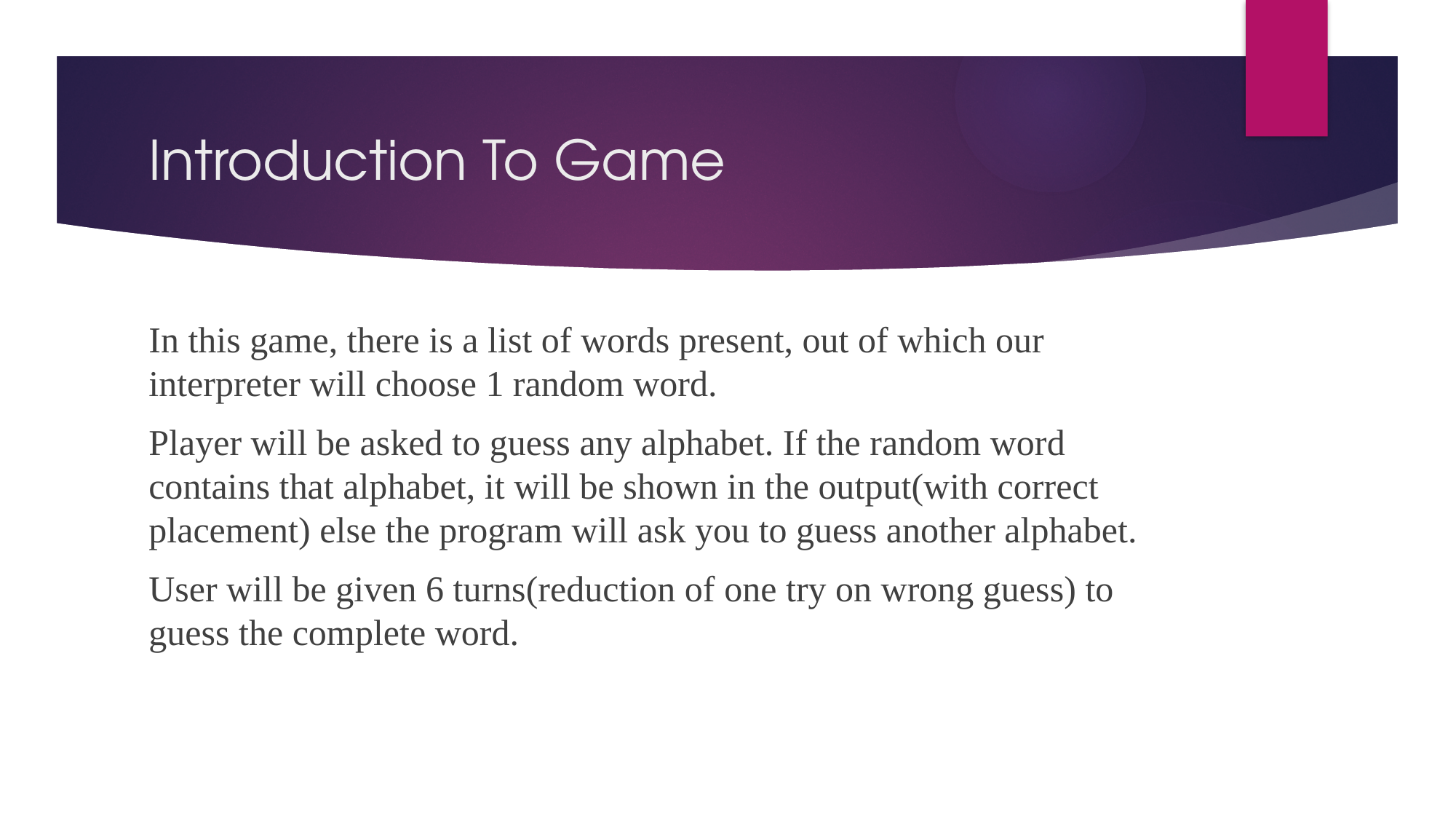

# Introduction To Game
In this game, there is a list of words present, out of which our interpreter will choose 1 random word.
Player will be asked to guess any alphabet. If the random word contains that alphabet, it will be shown in the output(with correct placement) else the program will ask you to guess another alphabet.
User will be given 6 turns(reduction of one try on wrong guess) to guess the complete word.